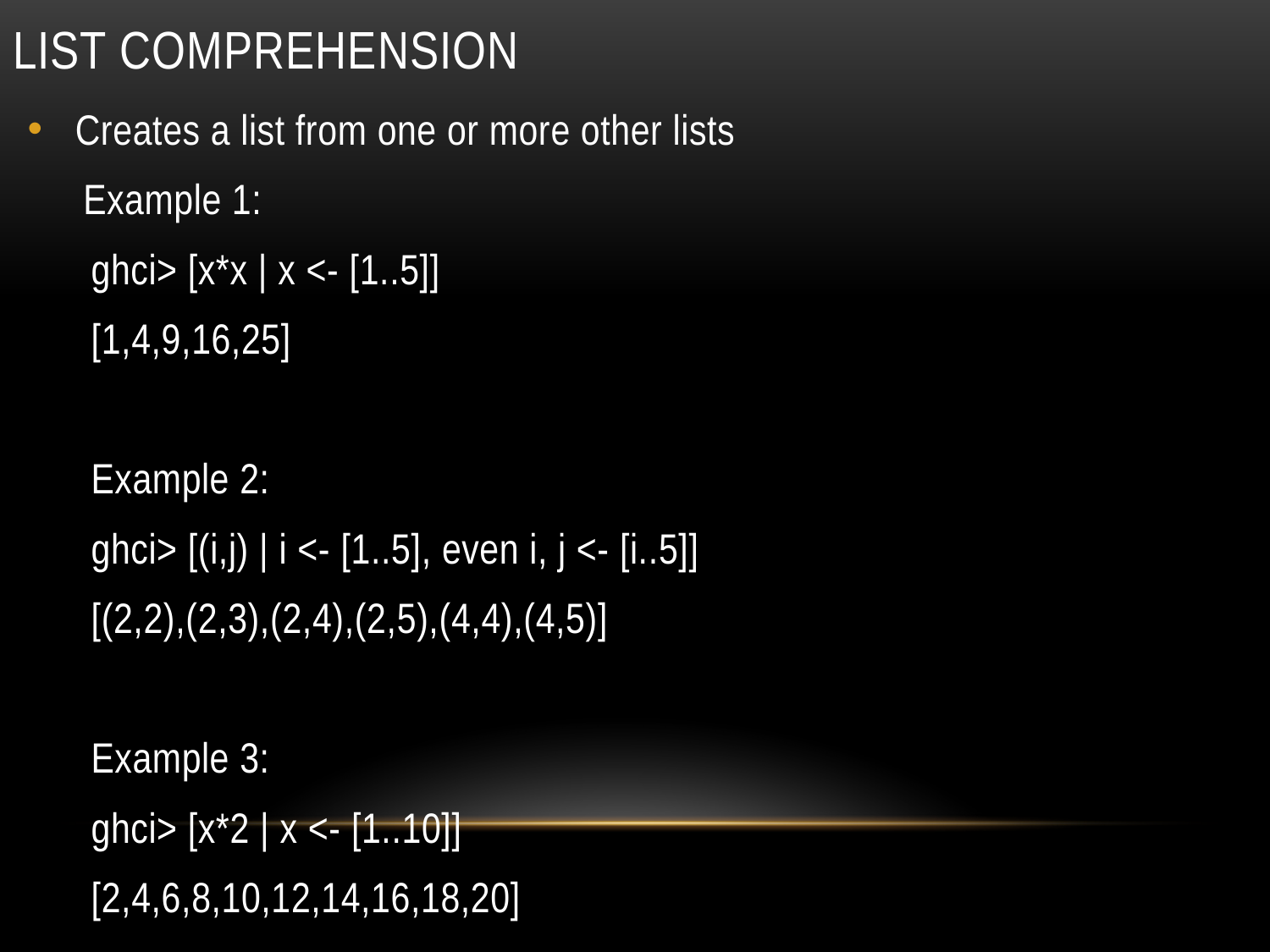

# List comprehension
Creates a list from one or more other lists
Example 1:
ghci> [x*x | x <- [1..5]]
[1,4,9,16,25]

Example 2:
ghci> [(i,j) | i <- [1..5], even i, j <- [i..5]]
[(2,2),(2,3),(2,4),(2,5),(4,4),(4,5)]

Example 3:
ghci> [x*2 | x <- [1..10]]
[2,4,6,8,10,12,14,16,18,20]